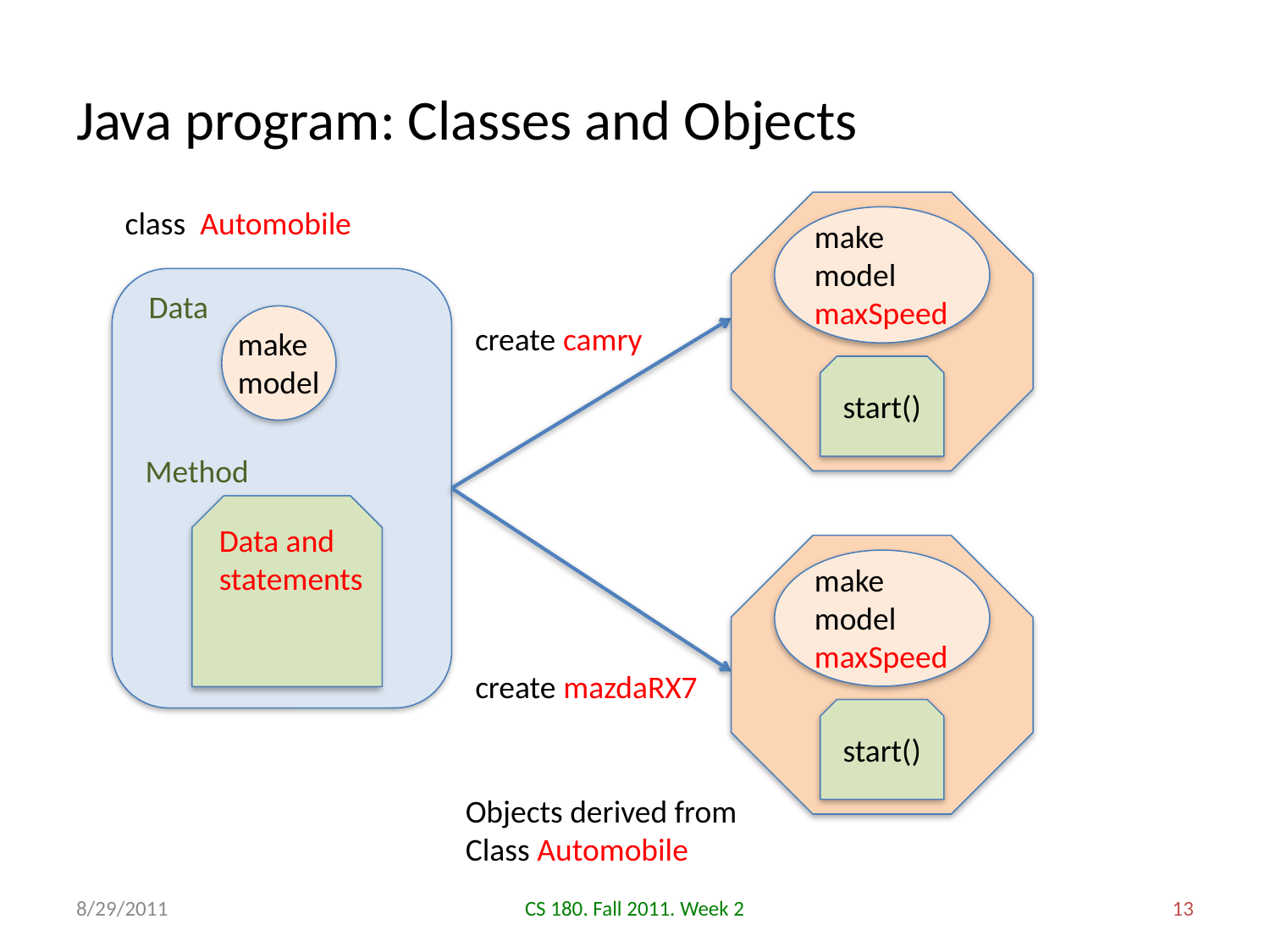

# Java program: Classes and Objects

make
model
maxSpeed

start()
class  Automobile

Data

make
model
create camry
Method

Data and
statements

make
model
maxSpeed

start()
create mazdaRX7
Objects derived from
Class Automobile
8/29/2011
CS 180. Fall 2011. Week 2
13